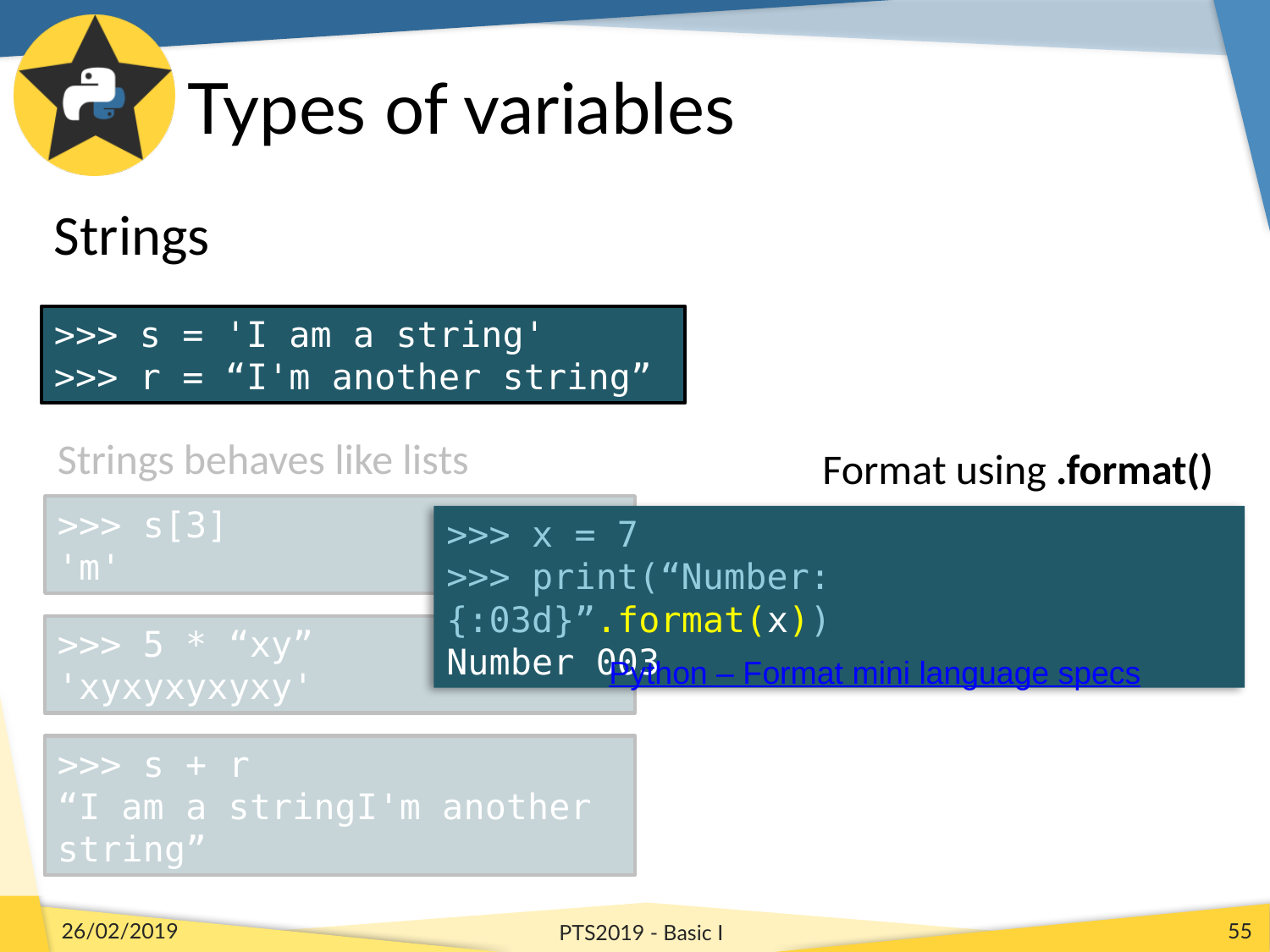

# Types of variables
Strings
>>> s = 'I am a string'
>>> r = “I'm another string”

Strings behaves like lists
Format using .format()
>>> s[3]
'm'
>>> x = 7
>>> print(“Number: {:03d}”.format(x))
Number 003
>>> 5 * “xy”
'xyxyxyxyxy'
Python – Format mini language specs
>>> s + r
“I am a stringI'm another string”
PTS2019 - Basic I
26/02/2019
55